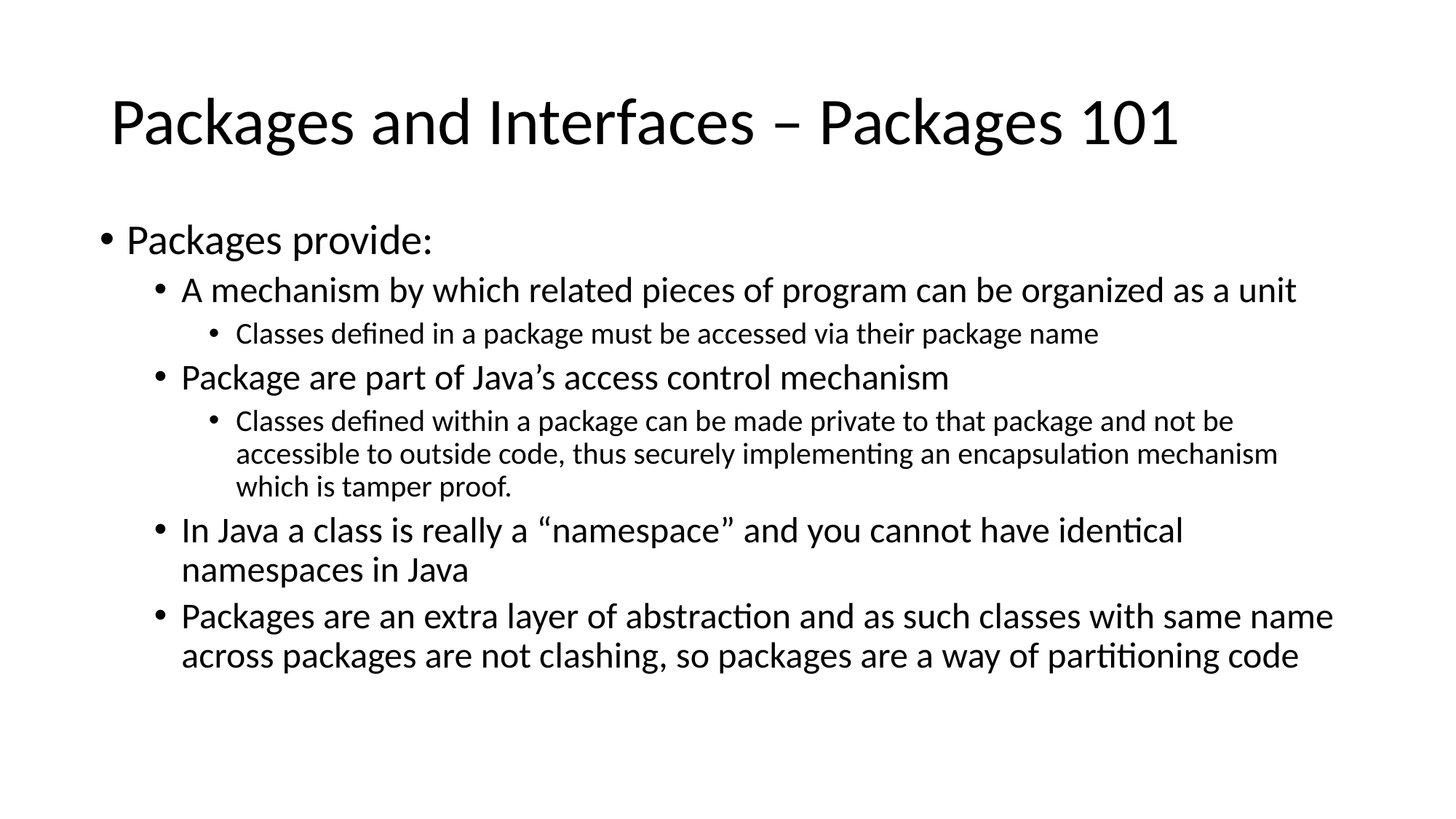

# Packages and Interfaces – Packages 101
Packages provide:
A mechanism by which related pieces of program can be organized as a unit
Classes defined in a package must be accessed via their package name
Package are part of Java’s access control mechanism
Classes defined within a package can be made private to that package and not be accessible to outside code, thus securely implementing an encapsulation mechanism which is tamper proof.
In Java a class is really a “namespace” and you cannot have identical namespaces in Java
Packages are an extra layer of abstraction and as such classes with same name across packages are not clashing, so packages are a way of partitioning code